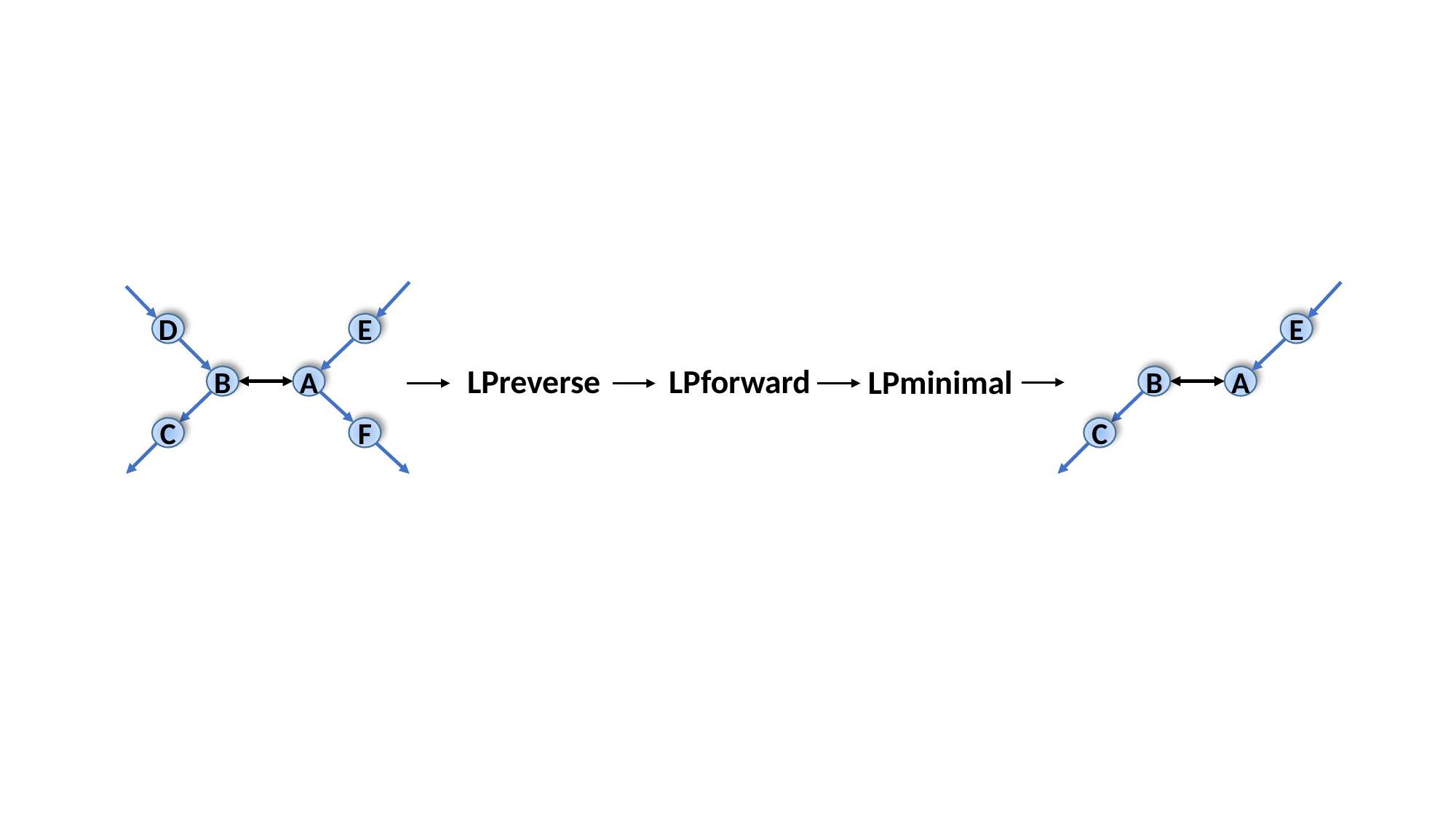

D
E
B
A
C
F
E
B
A
C
LPforward
LPreverse
LPminimal